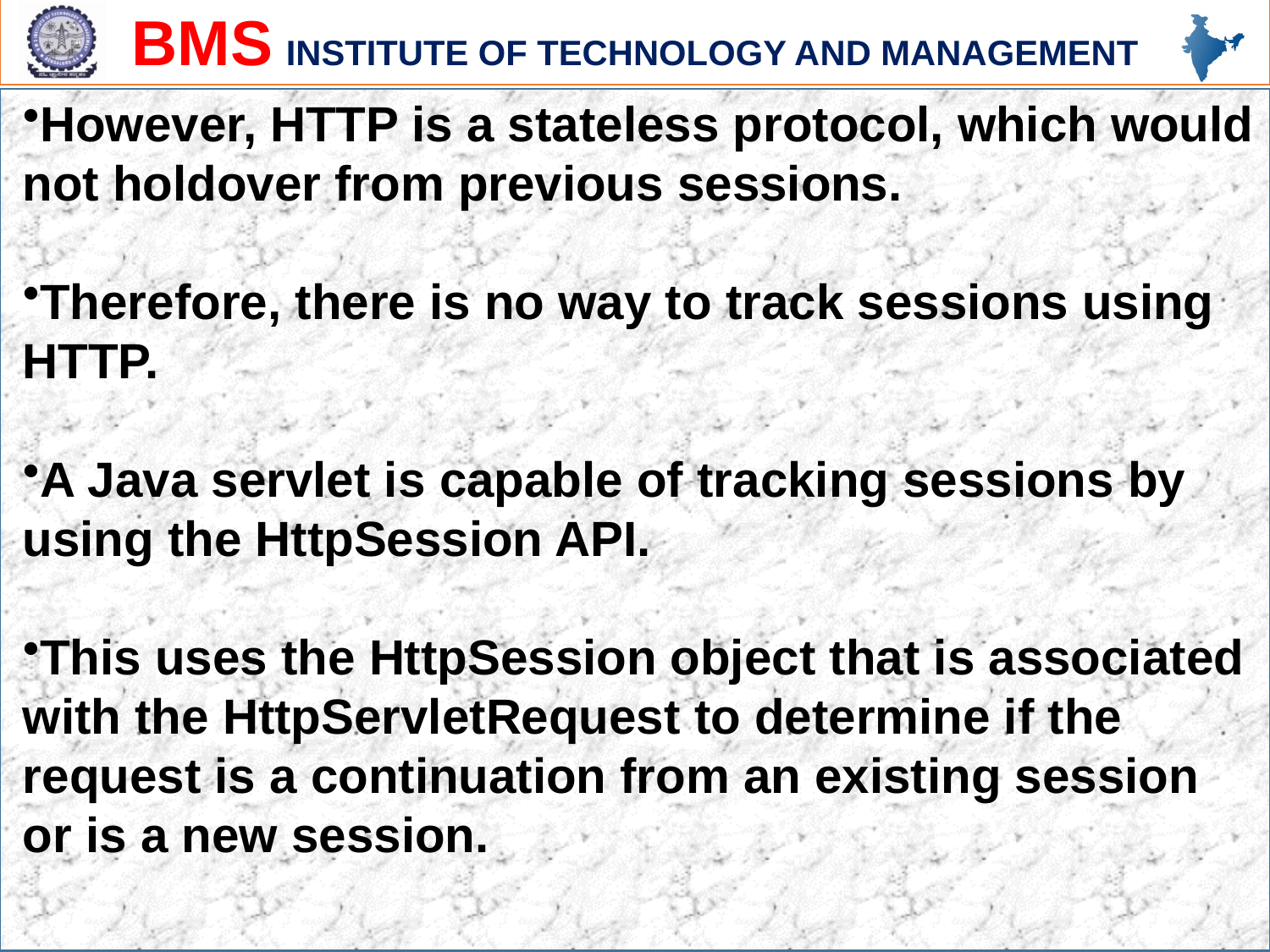

However, HTTP is a stateless protocol, which would
not holdover from previous sessions.

Therefore, there is no way to track sessions using
HTTP.

A Java servlet is capable of tracking sessions by
using the HttpSession API.

This uses the HttpSession object that is associated
with the HttpServletRequest to determine if the
request is a continuation from an existing session
or is a new session.